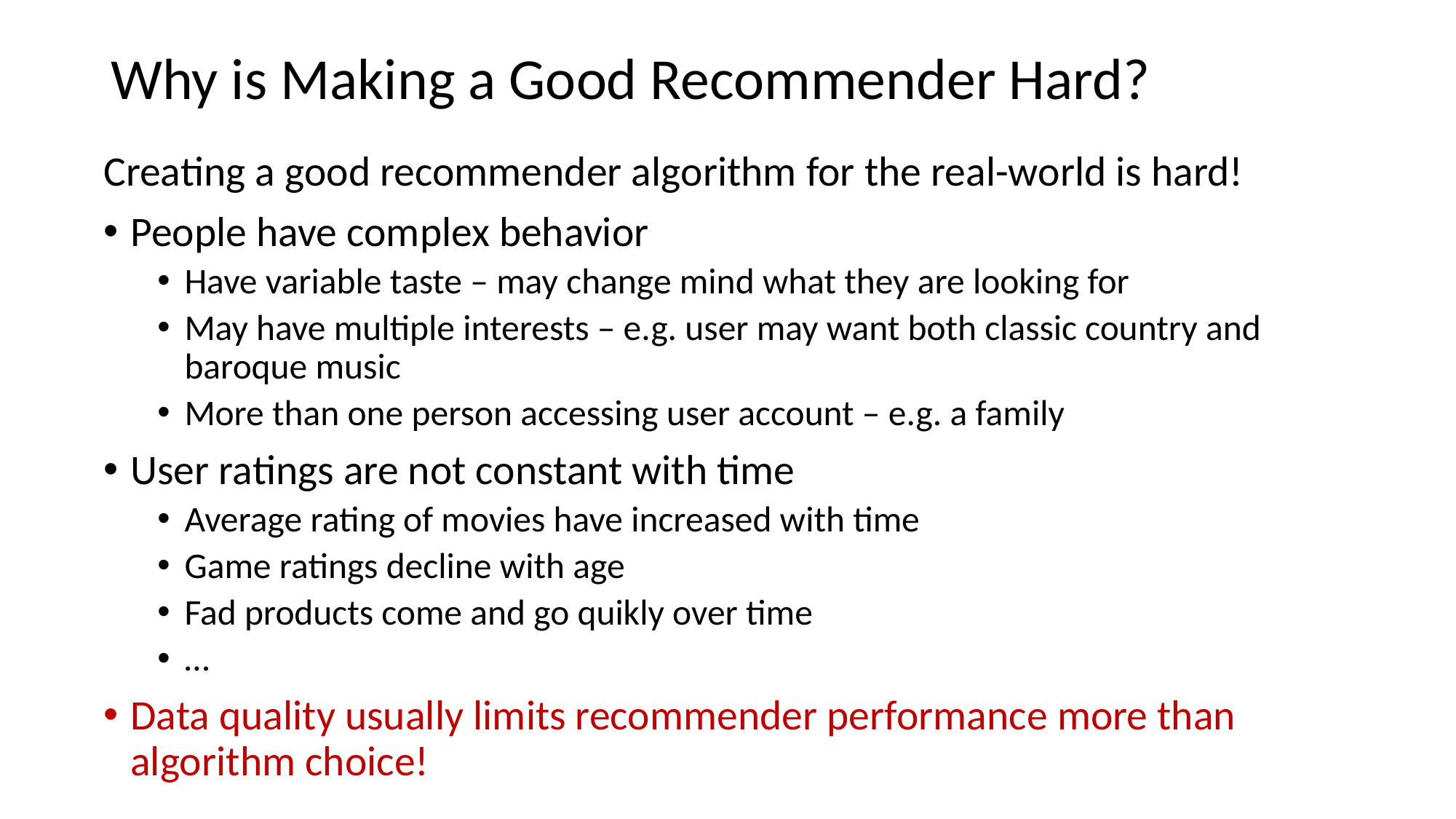

# Why is Making a Good Recommender Hard?
Creating a good recommender algorithm for the real-world is hard!
People have complex behavior
Have variable taste – may change mind what they are looking for
May have multiple interests – e.g. user may want both classic country and baroque music
More than one person accessing user account – e.g. a family
User ratings are not constant with time
Average rating of movies have increased with time
Game ratings decline with age
Fad products come and go quikly over time
…
Data quality usually limits recommender performance more than algorithm choice!